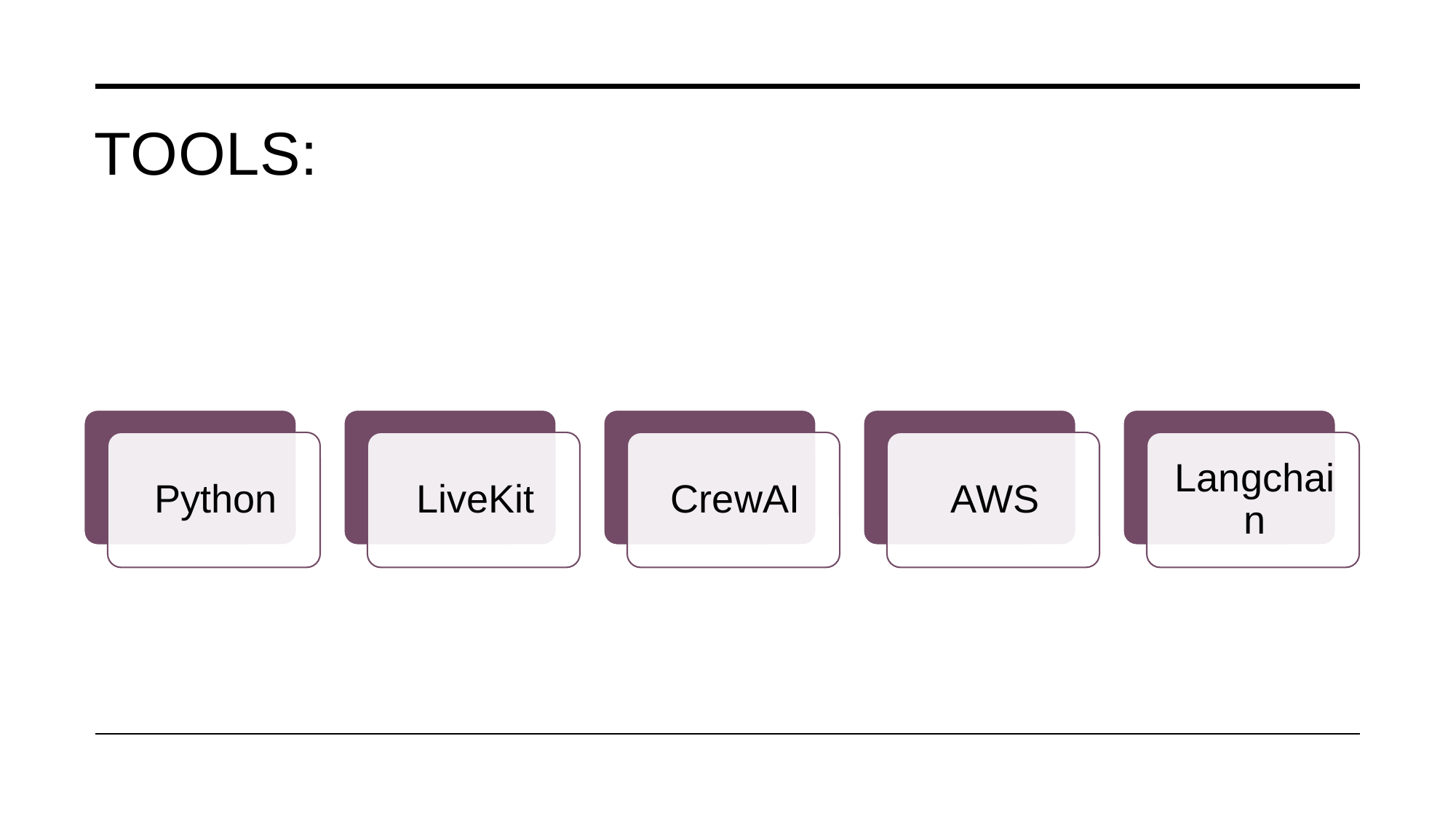

# Tools:
Python
LiveKit
CrewAI
AWS
Langchain